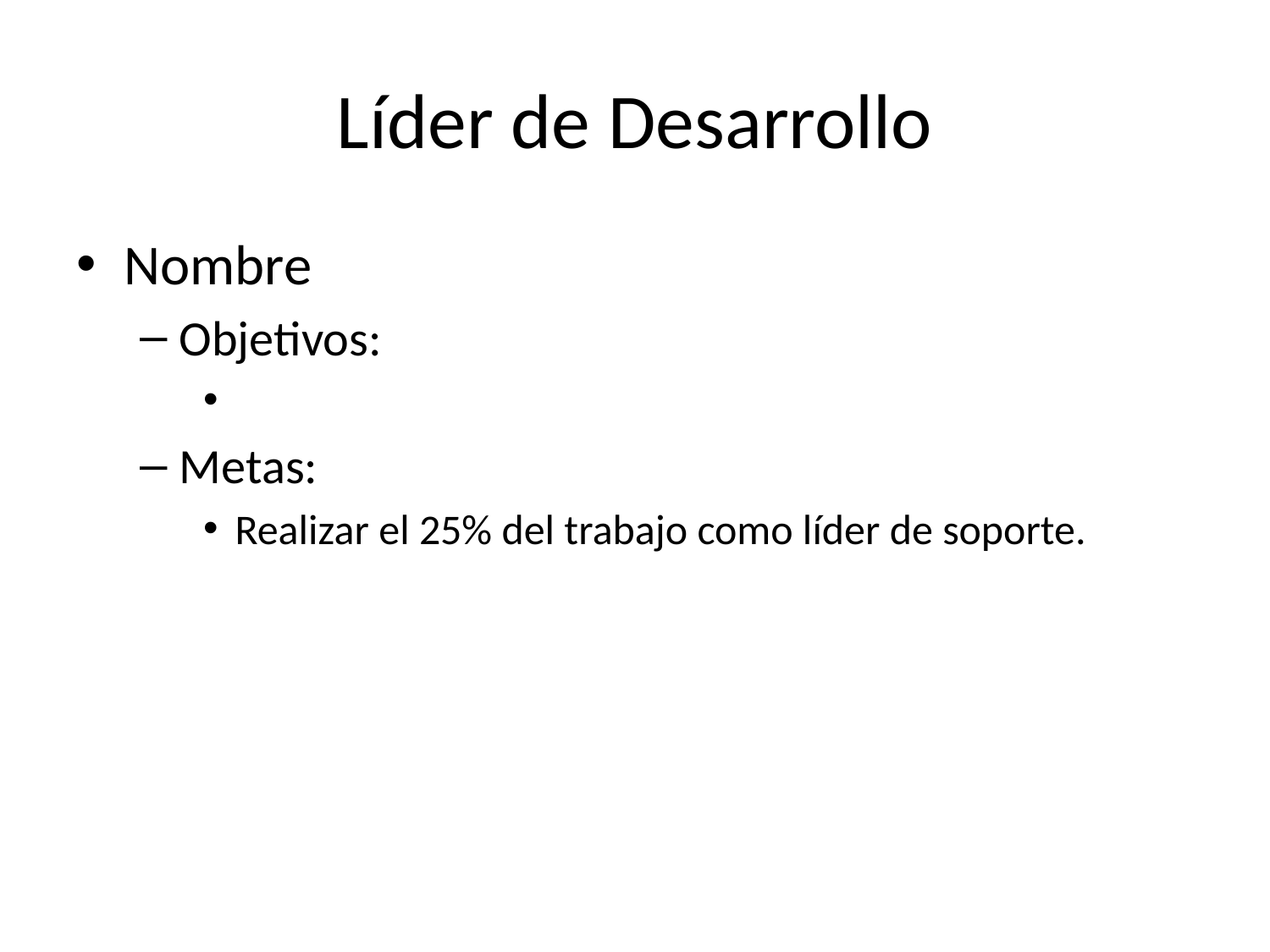

# Líder de Desarrollo
Nombre
Objetivos:

Metas:
Realizar el 25% del trabajo como líder de soporte.